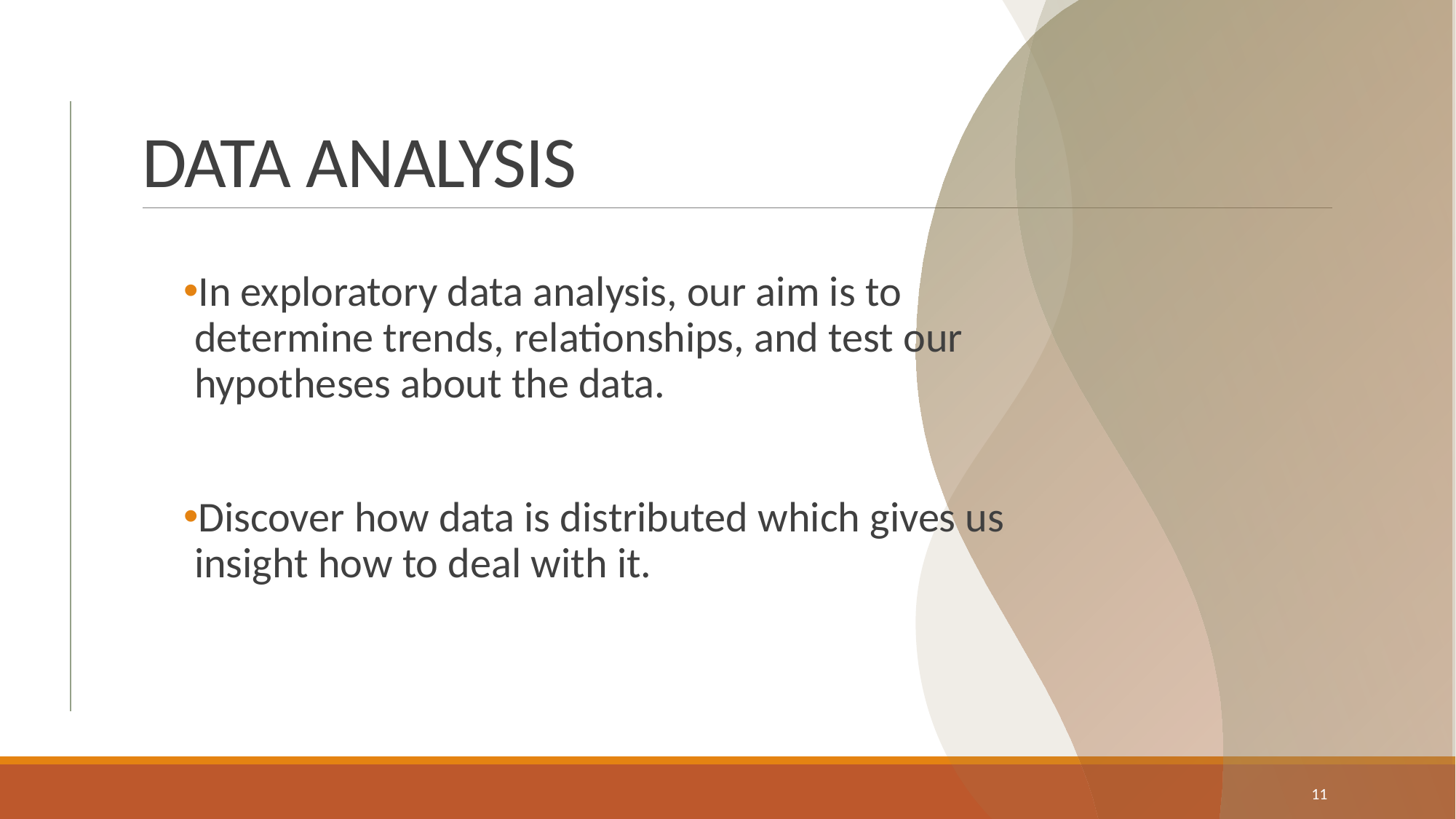

# DATA ANALYSIS
In exploratory data analysis, our aim is to determine trends, relationships, and test our hypotheses about the data.

Discover how data is distributed which gives us insight how to deal with it.

11